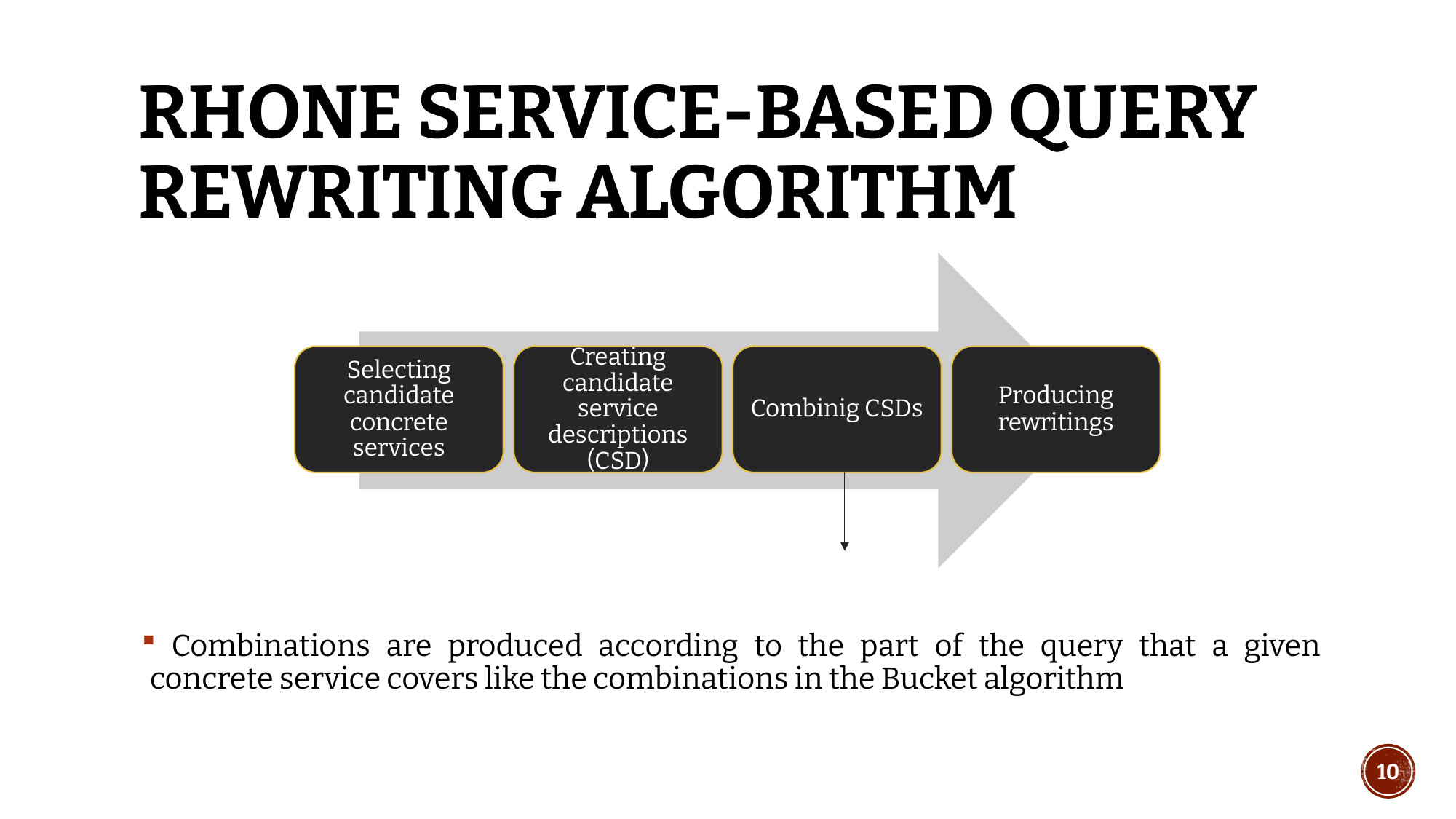

# Rhone Service-Based Query Rewriting Algorithm

Selecting candidate concrete services
Creating candidate service descriptions (CSD)
Combinig CSDs
Producing rewritings
 Combinations are produced according to the part of the query that a given concrete service covers like the combinations in the Bucket algorithm
10